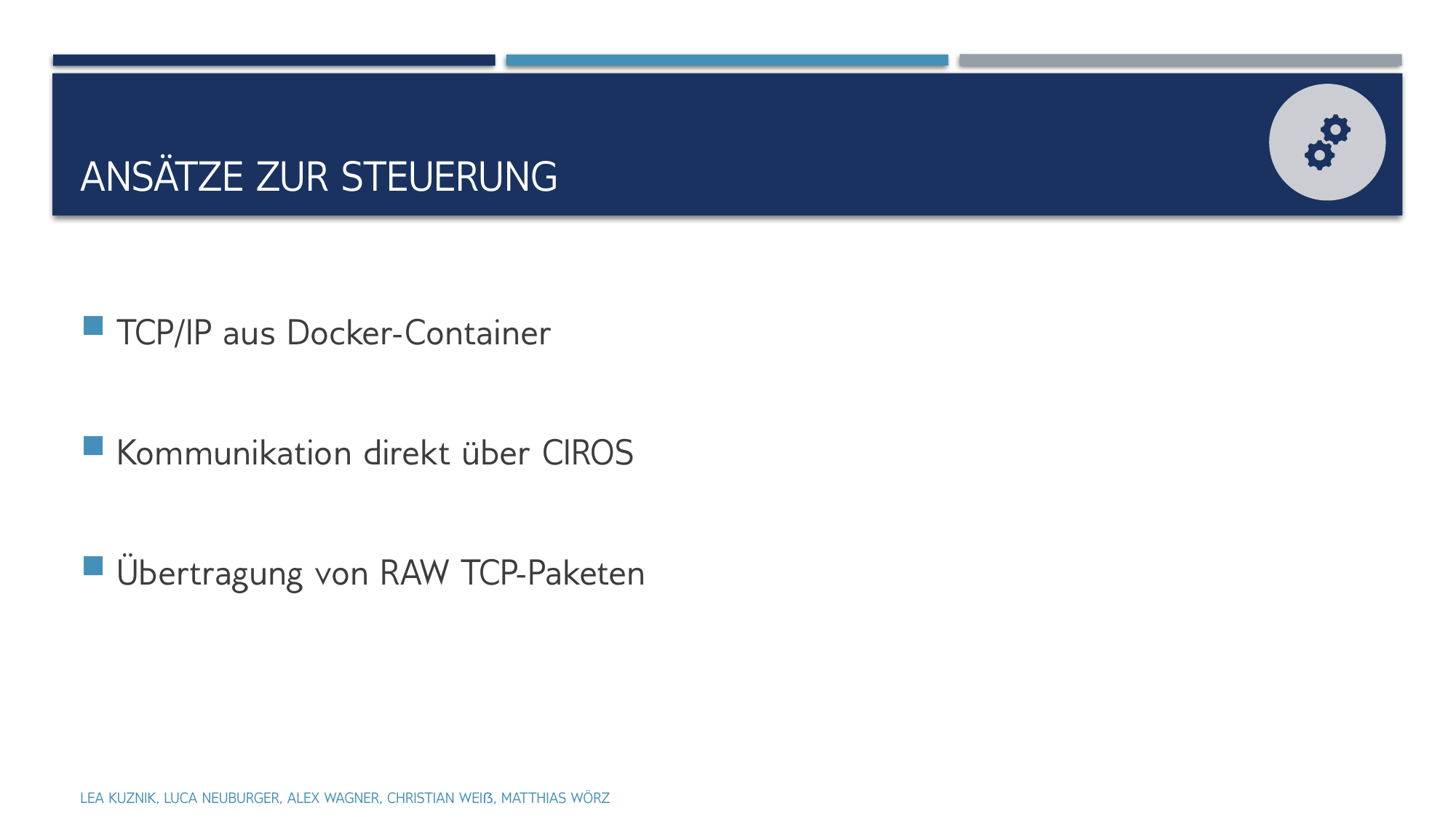

# Ansätze ZUR Steuerung

TCP/IP aus Docker-Container

Kommunikation direkt über CIROS

Übertragung von RAW TCP-Paketen

Lea Kuznik, Luca Neuburger, Alex Wagner, Christian Weiß, Matthias Wörz